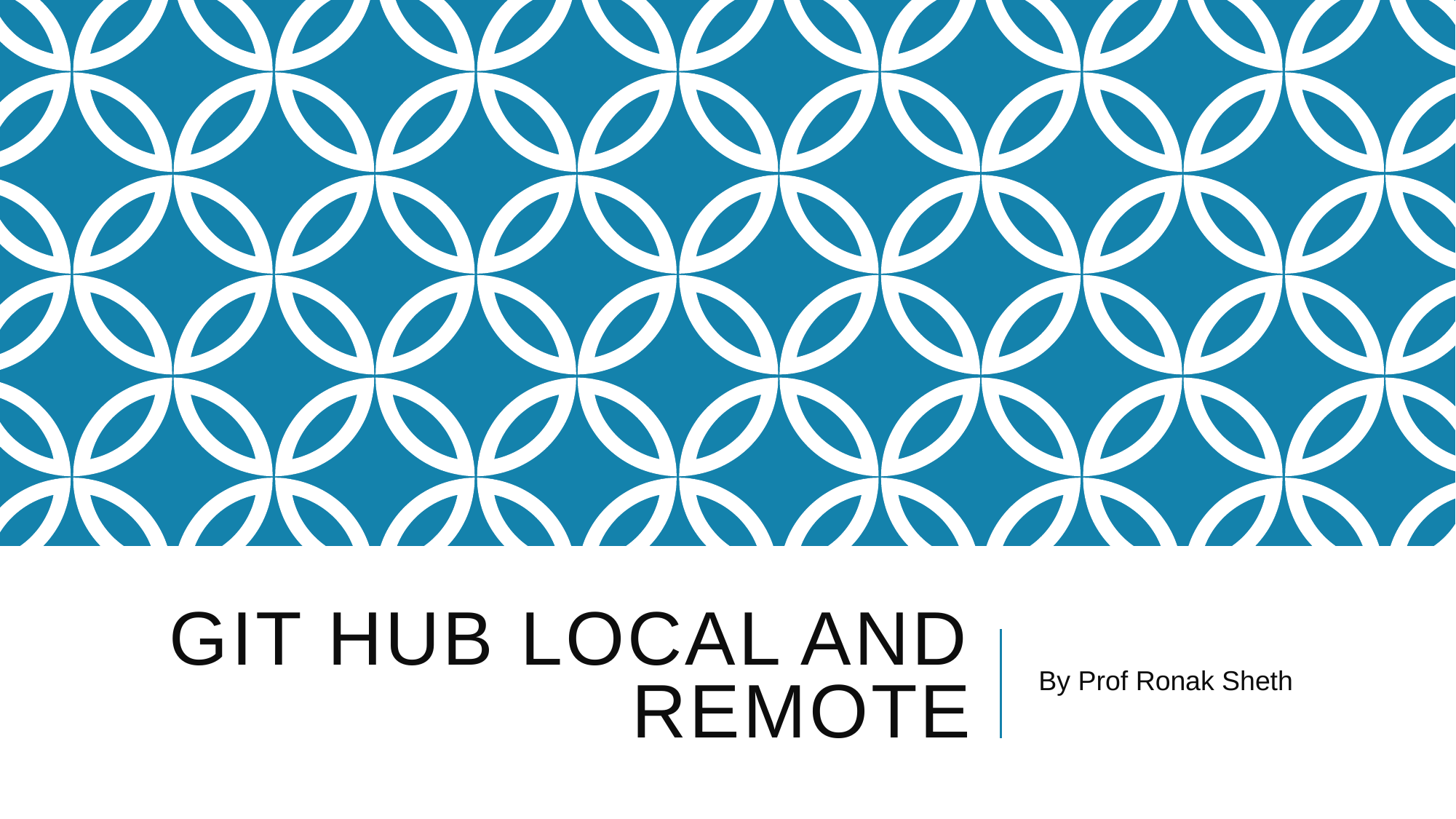

# Git Hub Local and remote
By Prof Ronak Sheth